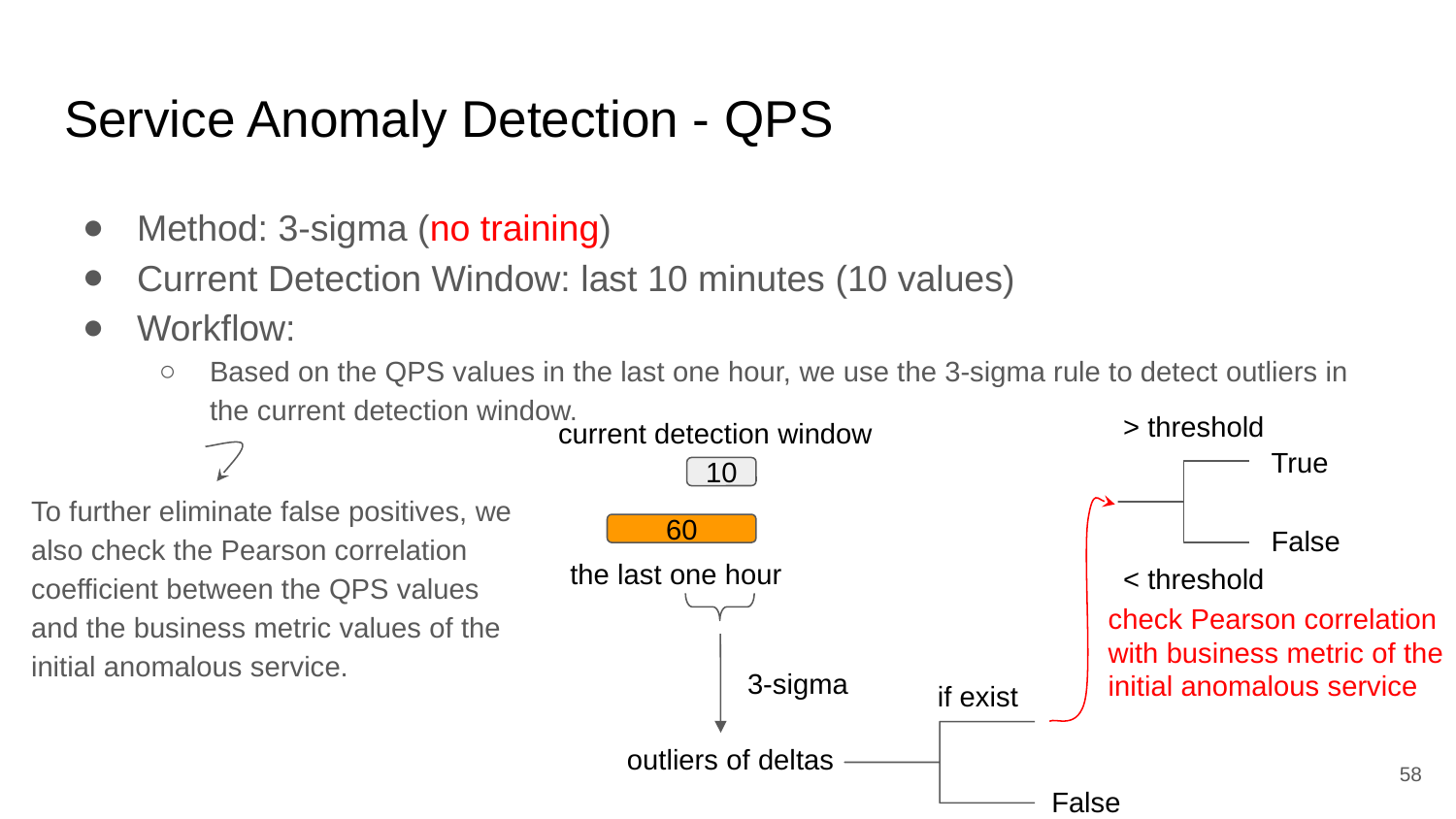

# Service Anomaly Detection - QPS
Method: 3-sigma (no training)
Current Detection Window: last 10 minutes (10 values)
Workflow:
Based on the QPS values in the last one hour, we use the 3-sigma rule to detect outliers in the current detection window.

> threshold
current detection window
True

10

To further eliminate false positives, we also check the Pearson correlation coefficient between the QPS values and the business metric values of the initial anomalous service.

False
60
the last one hour
< threshold

check Pearson correlation with business metric of the initial anomalous service
3-sigma
if exist

outliers of deltas
58
False